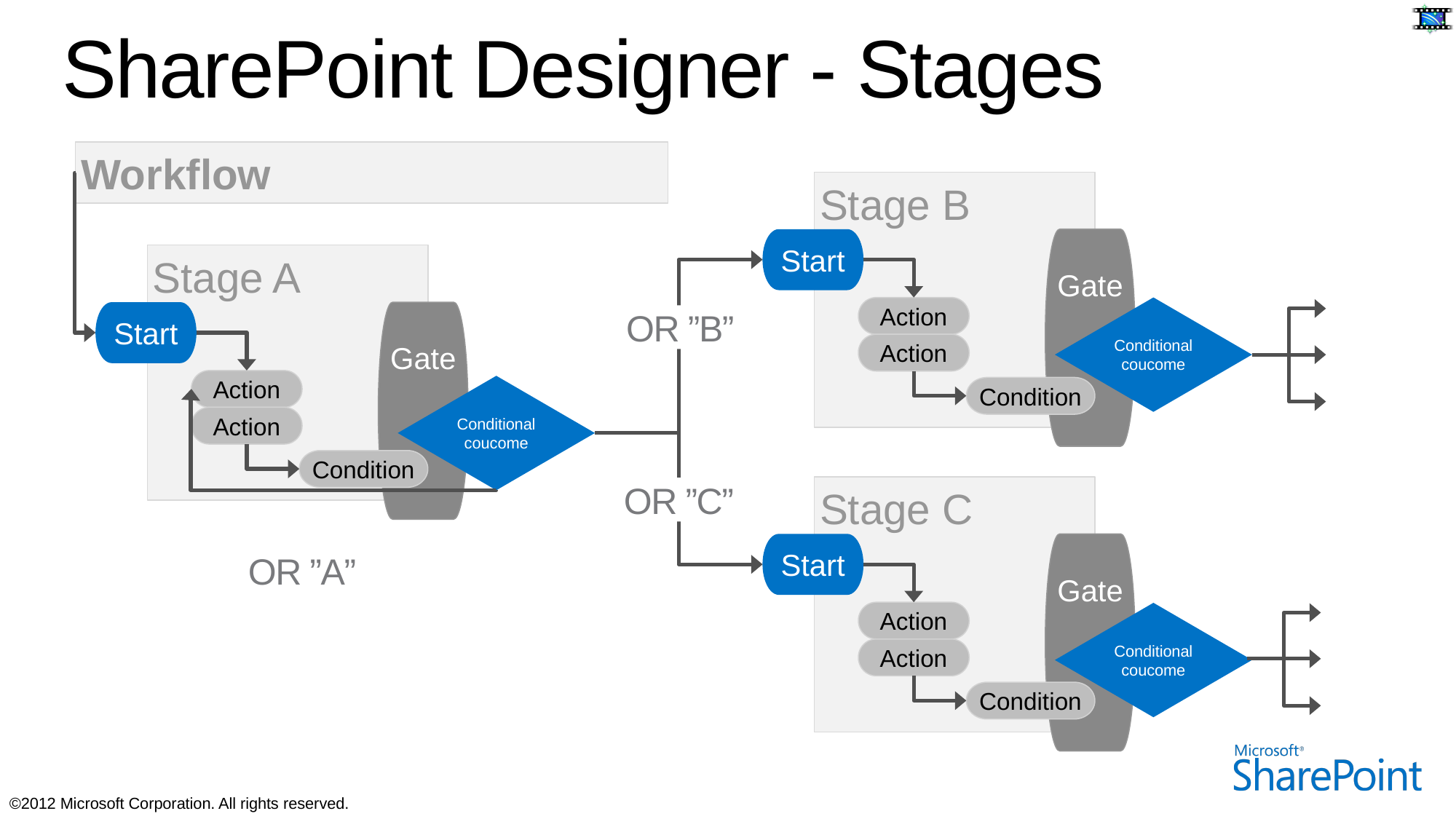

# SharePoint Designer - Stages
Workflow
Stage B
Start
Gate
Stage A
Action
Conditional coucome
Start
Gate
OR ”B”
Action
Action
Conditional coucome
Condition
Action
Condition
Stage C
OR ”C”
Start
Gate
OR ”A”
Action
Conditional coucome
Action
Condition